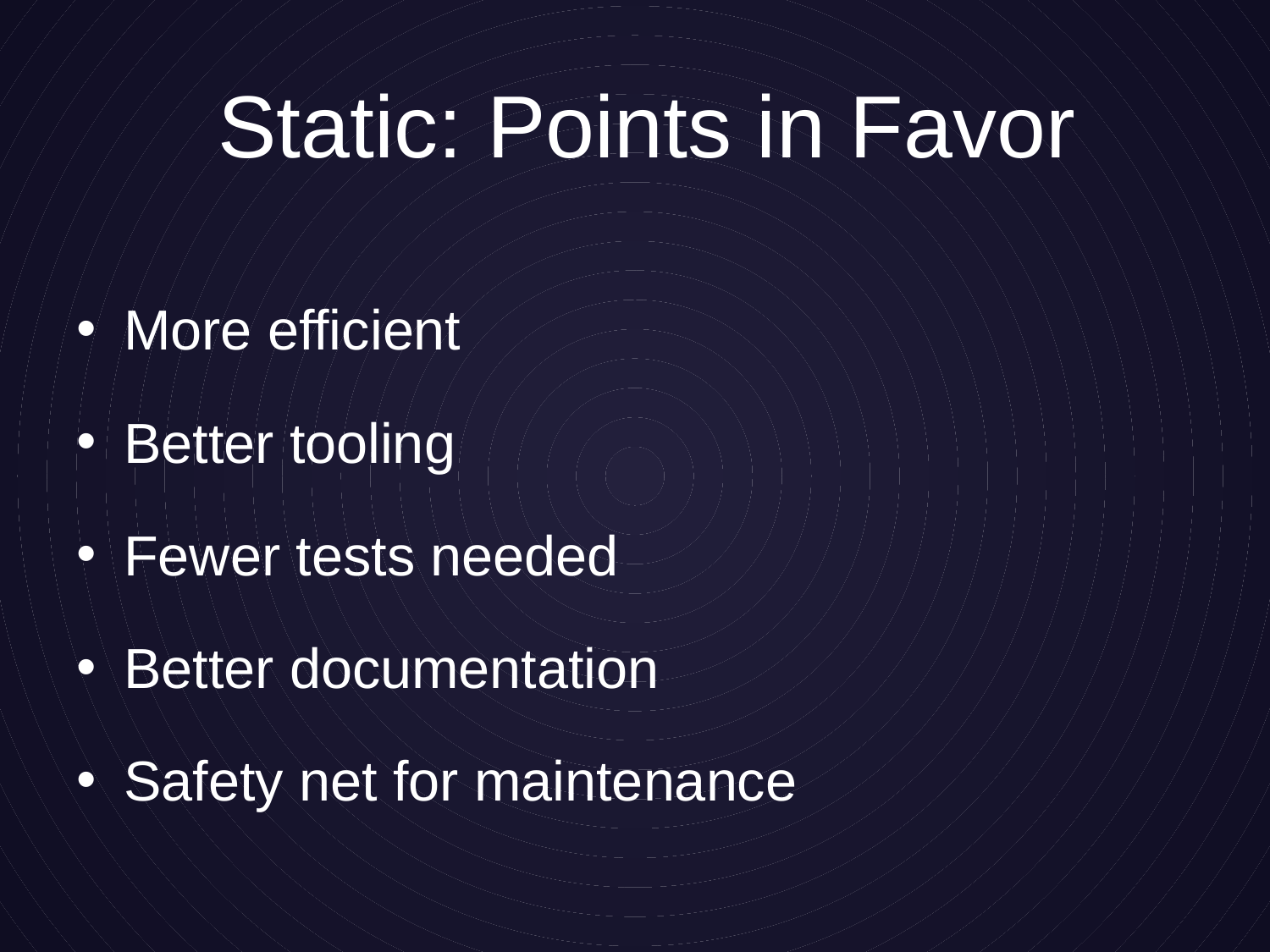

# Static: Points in Favor
More efficient
Better tooling
Fewer tests needed
Better documentation
Safety net for maintenance